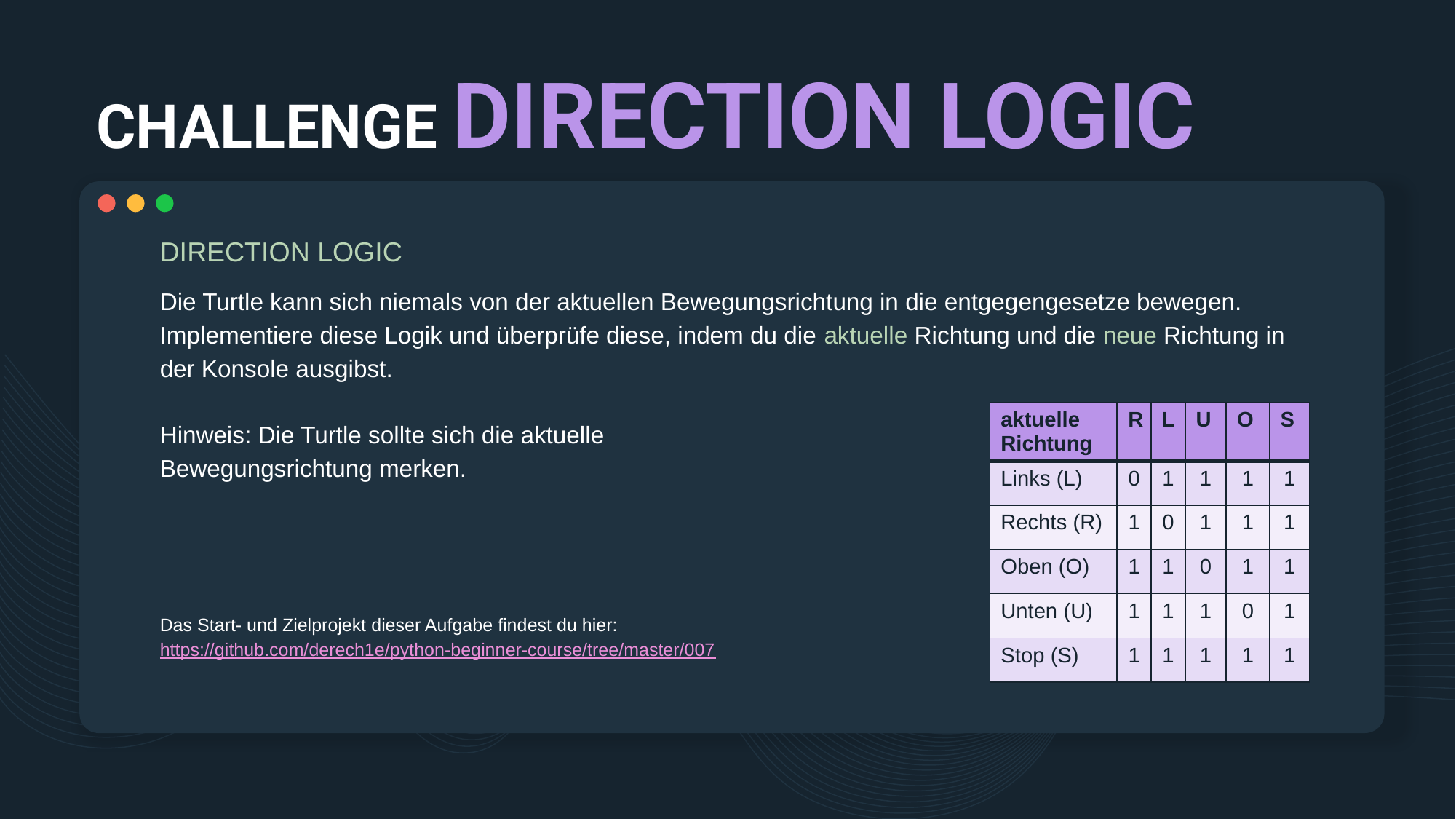

# CHALLENGE DIRECTION LOGIC
DIRECTION LOGIC
Die Turtle kann sich niemals von der aktuellen Bewegungsrichtung in die entgegengesetze bewegen. Implementiere diese Logik und überprüfe diese, indem du die aktuelle Richtung und die neue Richtung in der Konsole ausgibst.
Hinweis: Die Turtle sollte sich die aktuelle
Bewegungsrichtung merken.
Das Start- und Zielprojekt dieser Aufgabe findest du hier:
https://github.com/derech1e/python-beginner-course/tree/master/007

| aktuelle Richtung | R | L | U | O | S |
| --- | --- | --- | --- | --- | --- |
| Links (L) | 0 | 1 | 1 | 1 | 1 |
| Rechts (R) | 1 | 0 | 1 | 1 | 1 |
| Oben (O) | 1 | 1 | 0 | 1 | 1 |
| Unten (U) | 1 | 1 | 1 | 0 | 1 |
| Stop (S) | 1 | 1 | 1 | 1 | 1 |